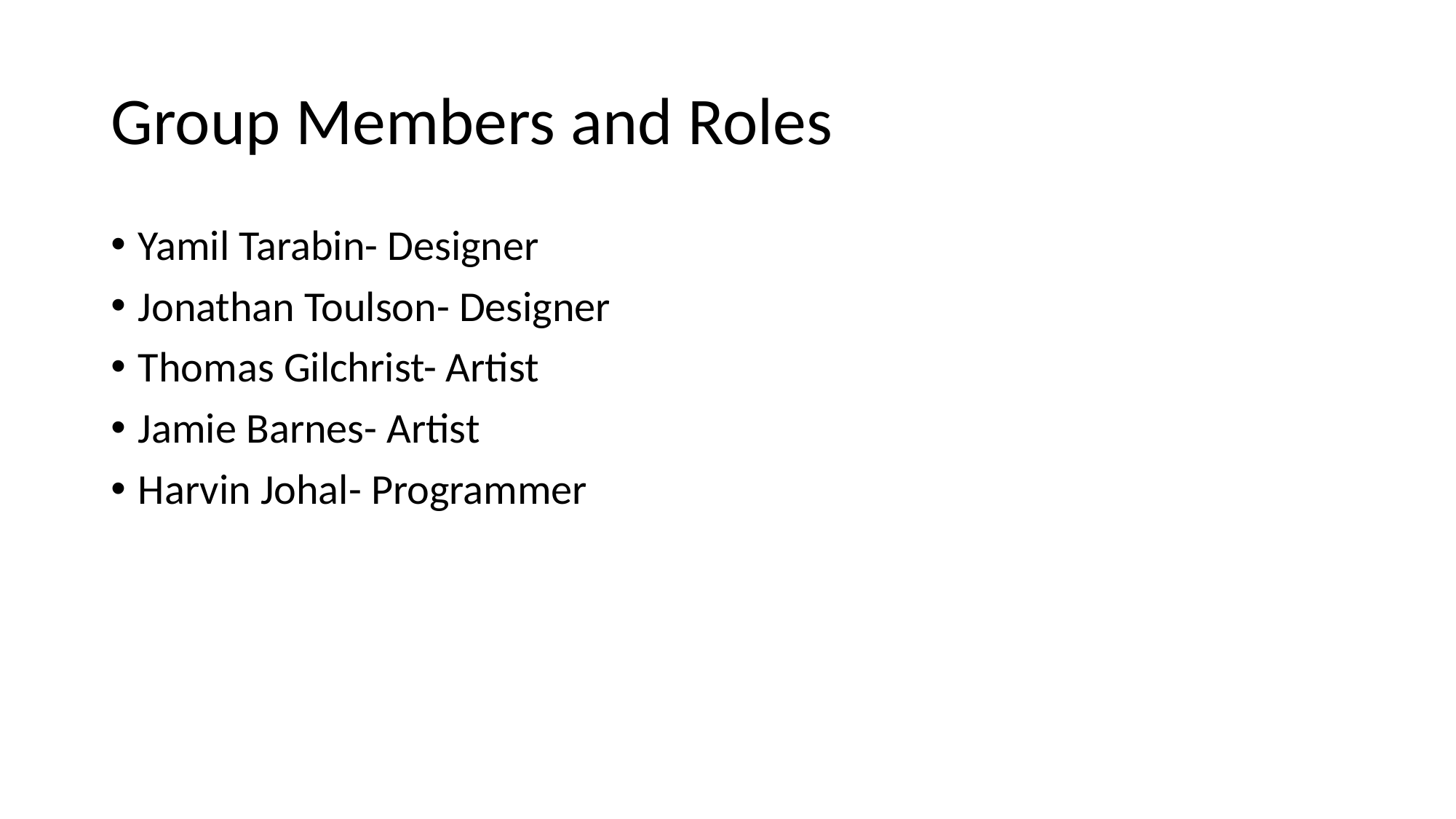

# Group Members and Roles
Yamil Tarabin- Designer
Jonathan Toulson- Designer
Thomas Gilchrist- Artist
Jamie Barnes- Artist
Harvin Johal- Programmer